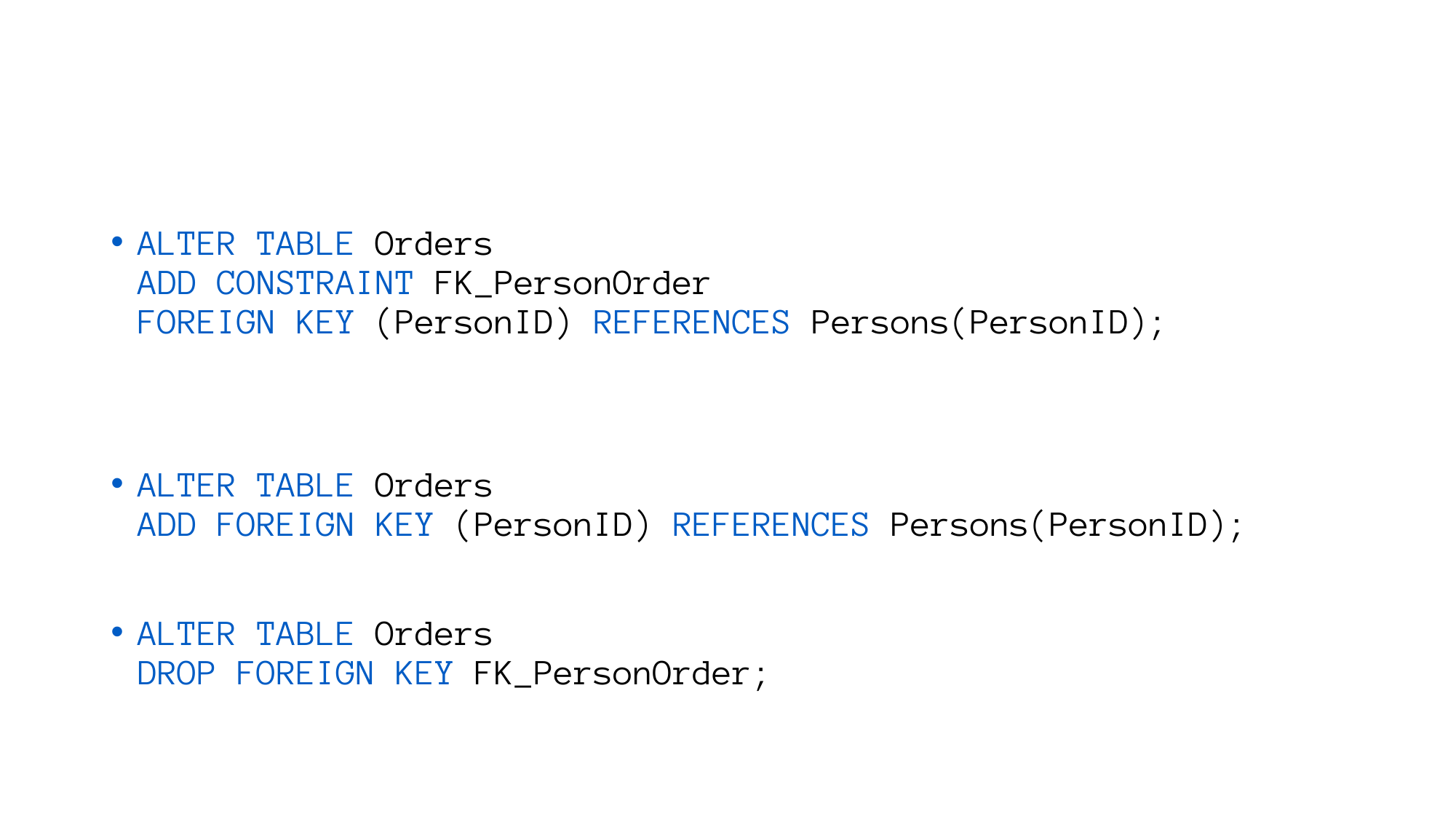

#
ALTER TABLE Orders
ADD CONSTRAINT FK_PersonOrder
FOREIGN KEY (PersonID) REFERENCES Persons(PersonID);

ALTER TABLE Orders
ADD FOREIGN KEY (PersonID) REFERENCES Persons(PersonID);

ALTER TABLE Orders
DROP FOREIGN KEY FK_PersonOrder;